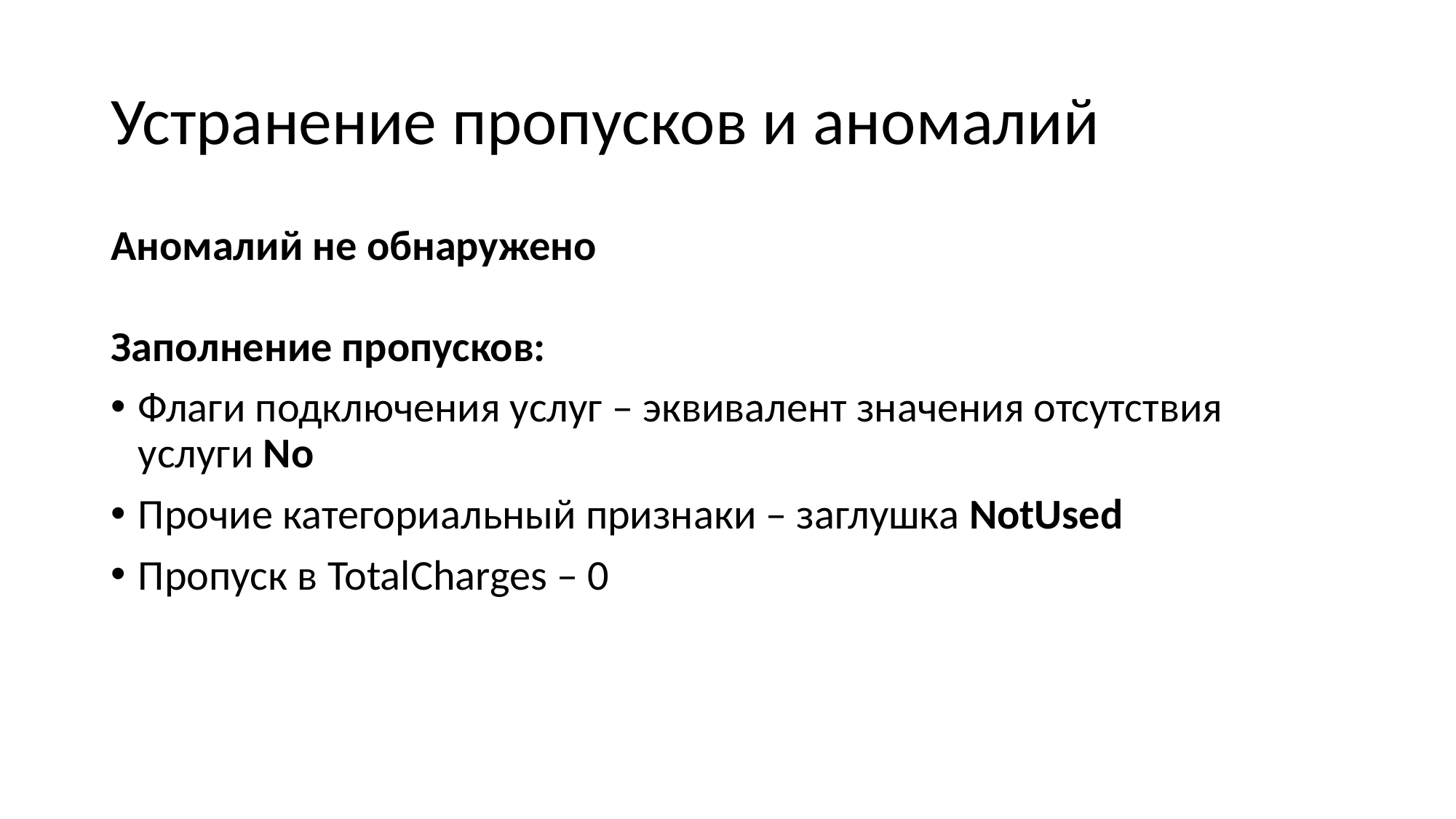

# Устранение пропусков и аномалий
Аномалий не обнаружено
Заполнение пропусков:
Флаги подключения услуг – эквивалент значения отсутствия услуги No
Прочие категориальный признаки – заглушка NotUsed
Пропуск в TotalCharges – 0